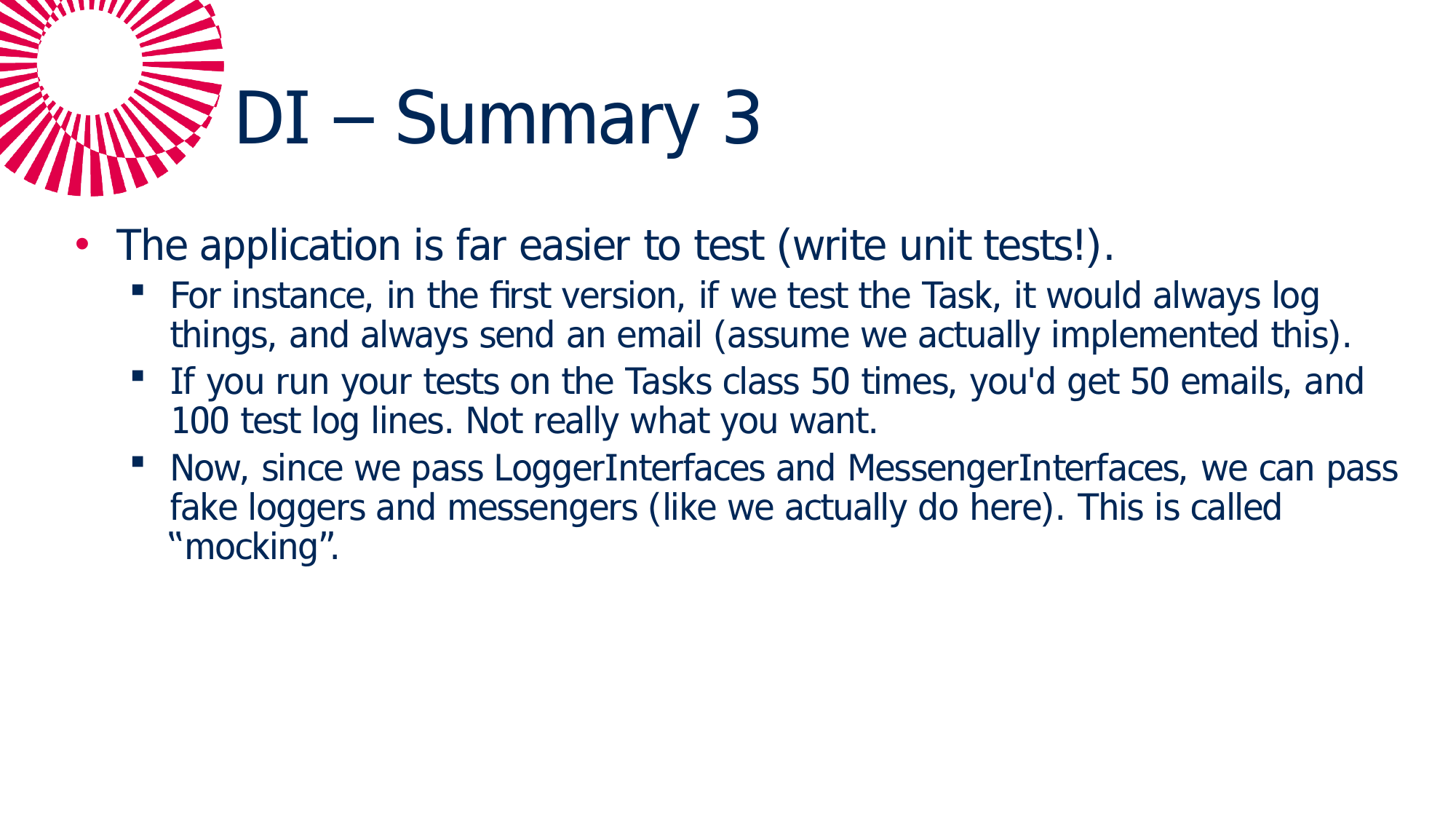

# DI – Summary 3
The application is far easier to test (write unit tests!).
For instance, in the first version, if we test the Task, it would always log things, and always send an email (assume we actually implemented this).
If you run your tests on the Tasks class 50 times, you'd get 50 emails, and 100 test log lines. Not really what you want.
Now, since we pass LoggerInterfaces and MessengerInterfaces, we can pass fake loggers and messengers (like we actually do here). This is called “mocking”.